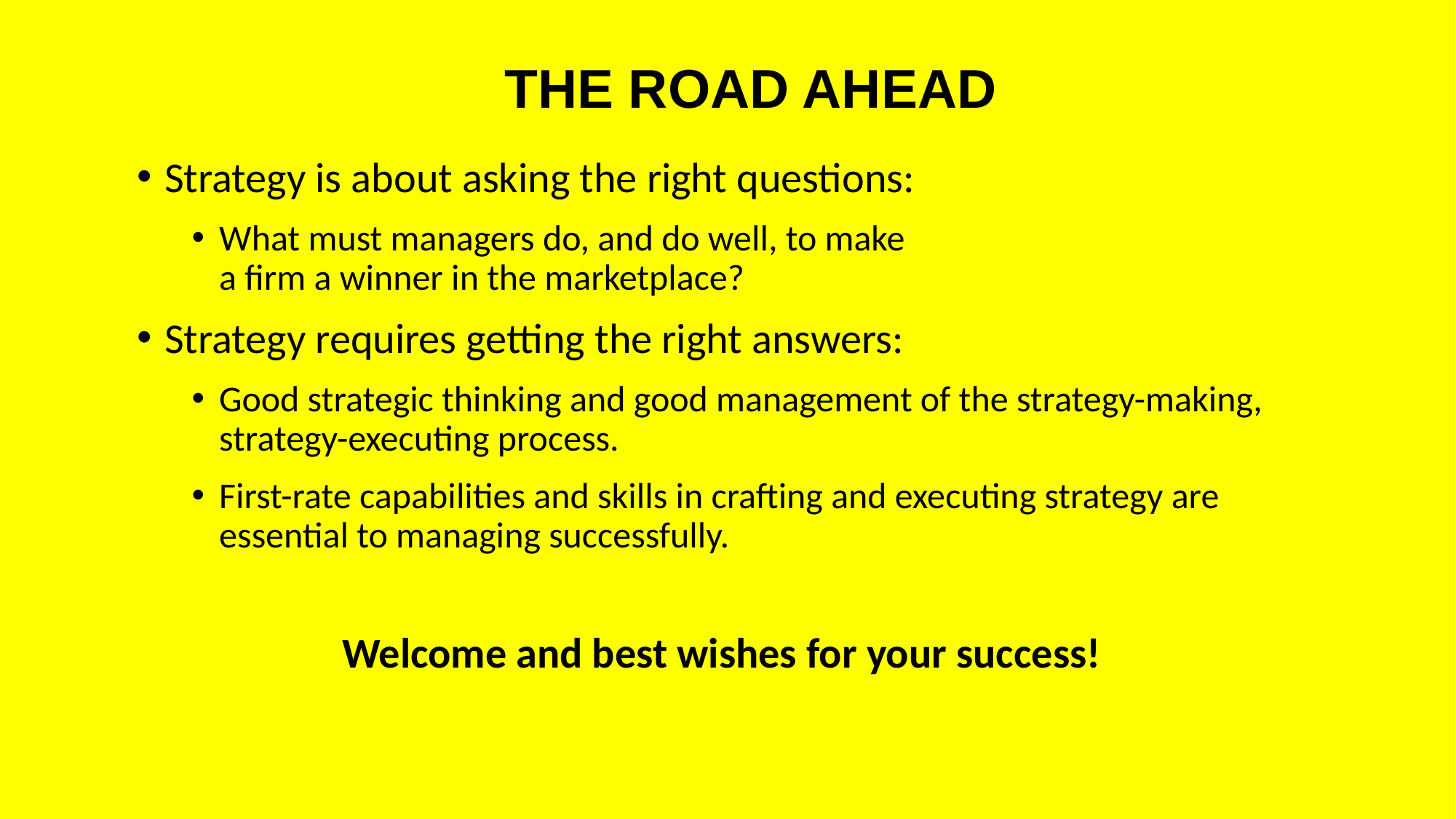

# THE ROAD AHEAD
Strategy is about asking the right questions:
What must managers do, and do well, to make
a firm a winner in the marketplace?
Strategy requires getting the right answers:
Good strategic thinking and good management of the strategy-making, strategy-executing process.
First-rate capabilities and skills in crafting and executing strategy are essential to managing successfully.

Welcome and best wishes for your success!